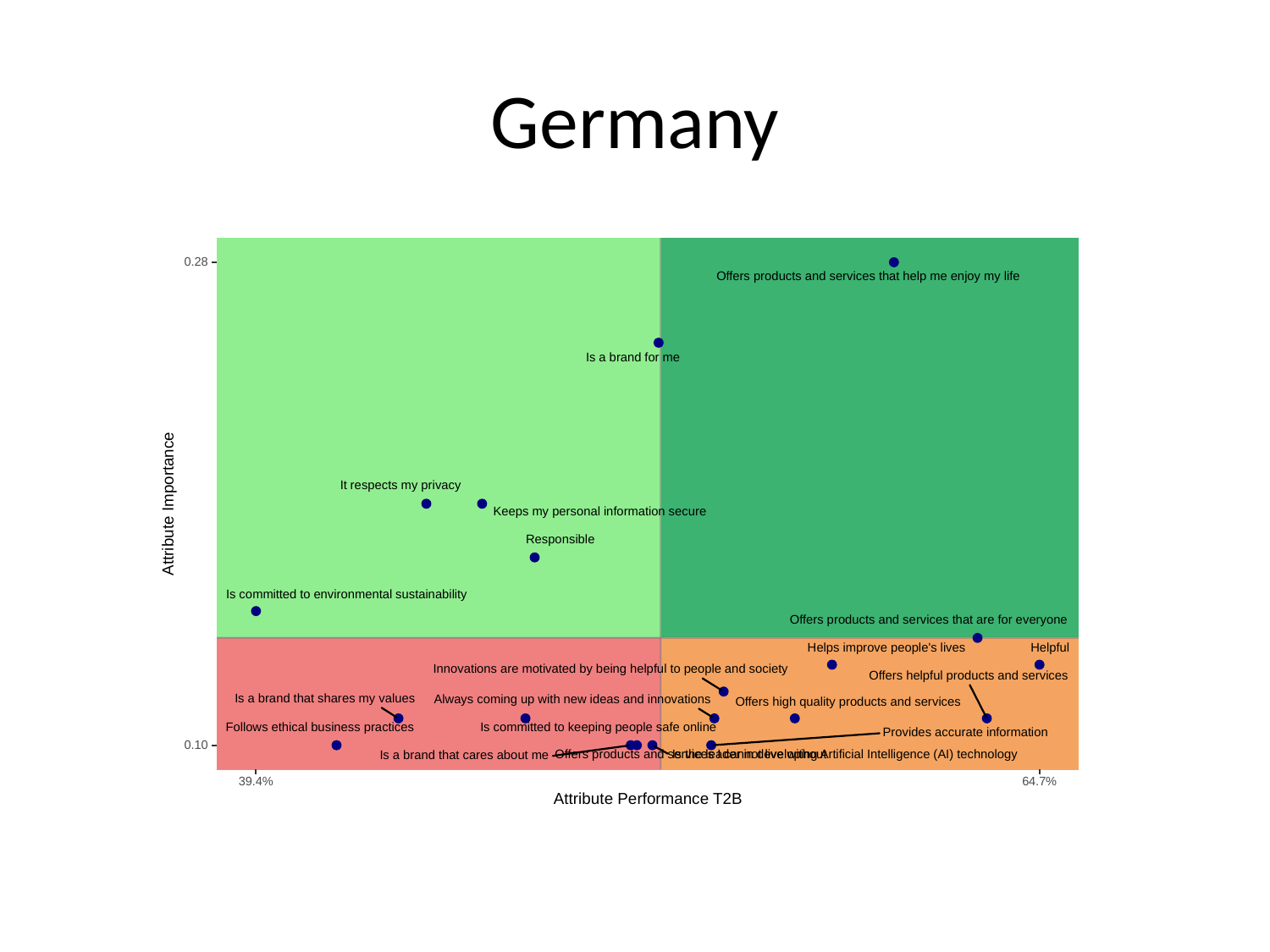

# Germany

0.28

Offers products and services that help me enjoy my life

Is a brand for me
It respects my privacy
Attribute Importance

Keeps my personal information secure
Responsible

Is committed to environmental sustainability

Offers products and services that are for everyone

Helpful
Helps improve people's lives

Innovations are motivated by being helpful to people and society
Offers helpful products and services

Is a brand that shares my values
Always coming up with new ideas and innovations
Offers high quality products and services

Is committed to keeping people safe online
Follows ethical business practices
Provides accurate information

0.10

Is the leader in developing Artificial Intelligence (AI) technology
Offers products and services I cannot live without
Is a brand that cares about me

39.4%
64.7%
Attribute Performance T2B